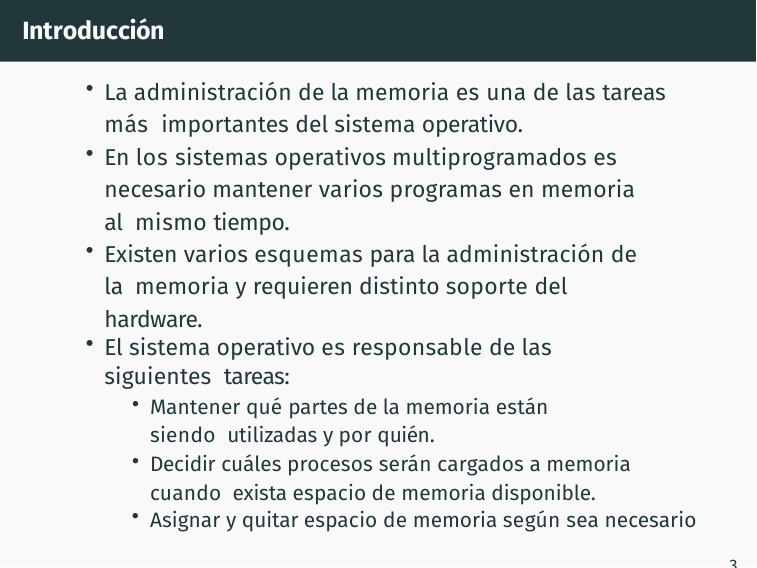

# Introducción
La administración de la memoria es una de las tareas más  importantes del sistema operativo.
En los sistemas operativos multiprogramados es  necesario mantener varios programas en memoria al  mismo tiempo.
Existen varios esquemas para la administración de la  memoria y requieren distinto soporte del hardware.
El sistema operativo es responsable de las siguientes  tareas:
Mantener qué partes de la memoria están siendo  utilizadas y por quién.
Decidir cuáles procesos serán cargados a memoria cuando  exista espacio de memoria disponible.
Asignar y quitar espacio de memoria según sea necesario
3